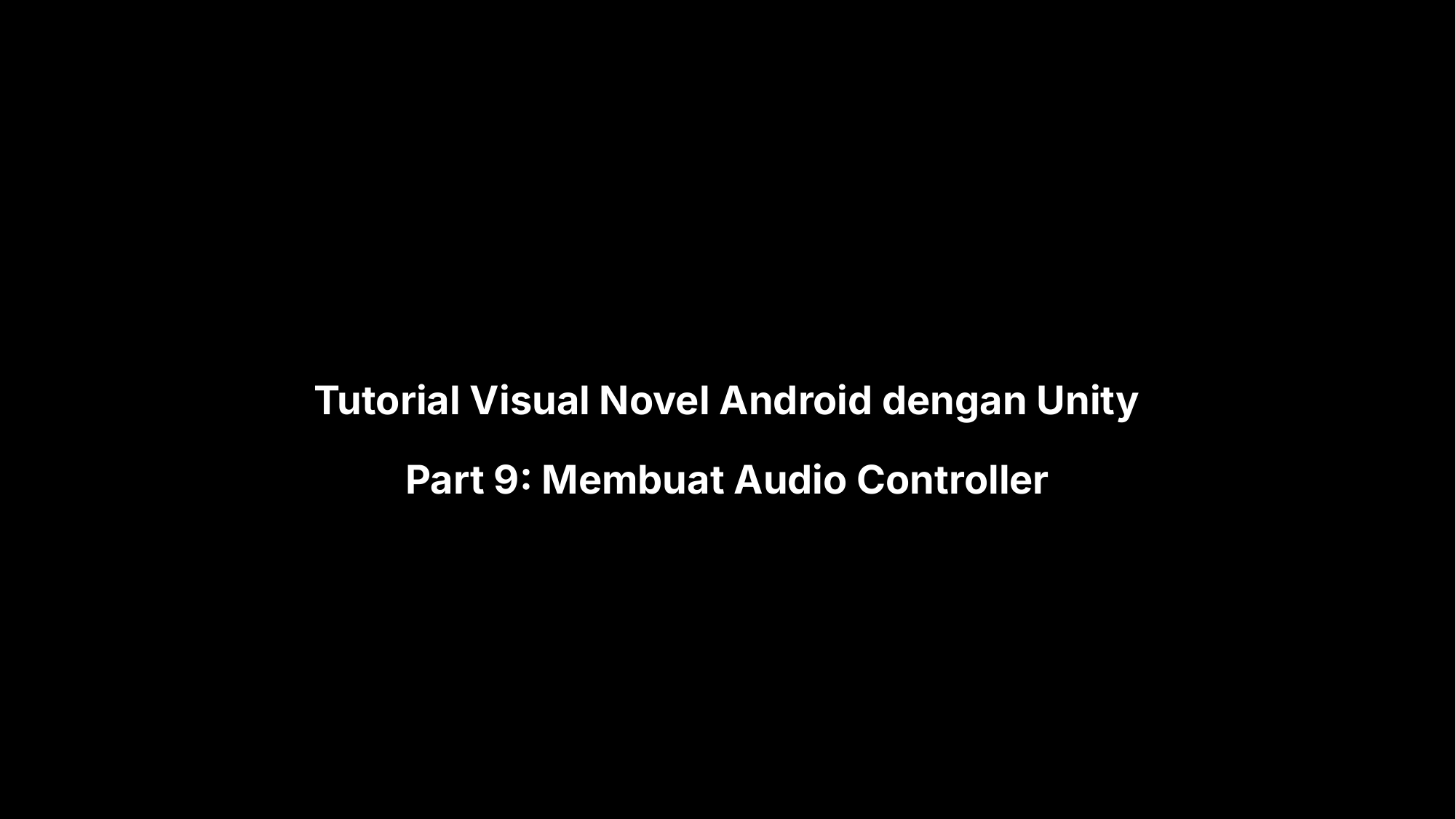

Tutorial Visual Novel Android dengan Unity
Part 9: Membuat Audio Controller